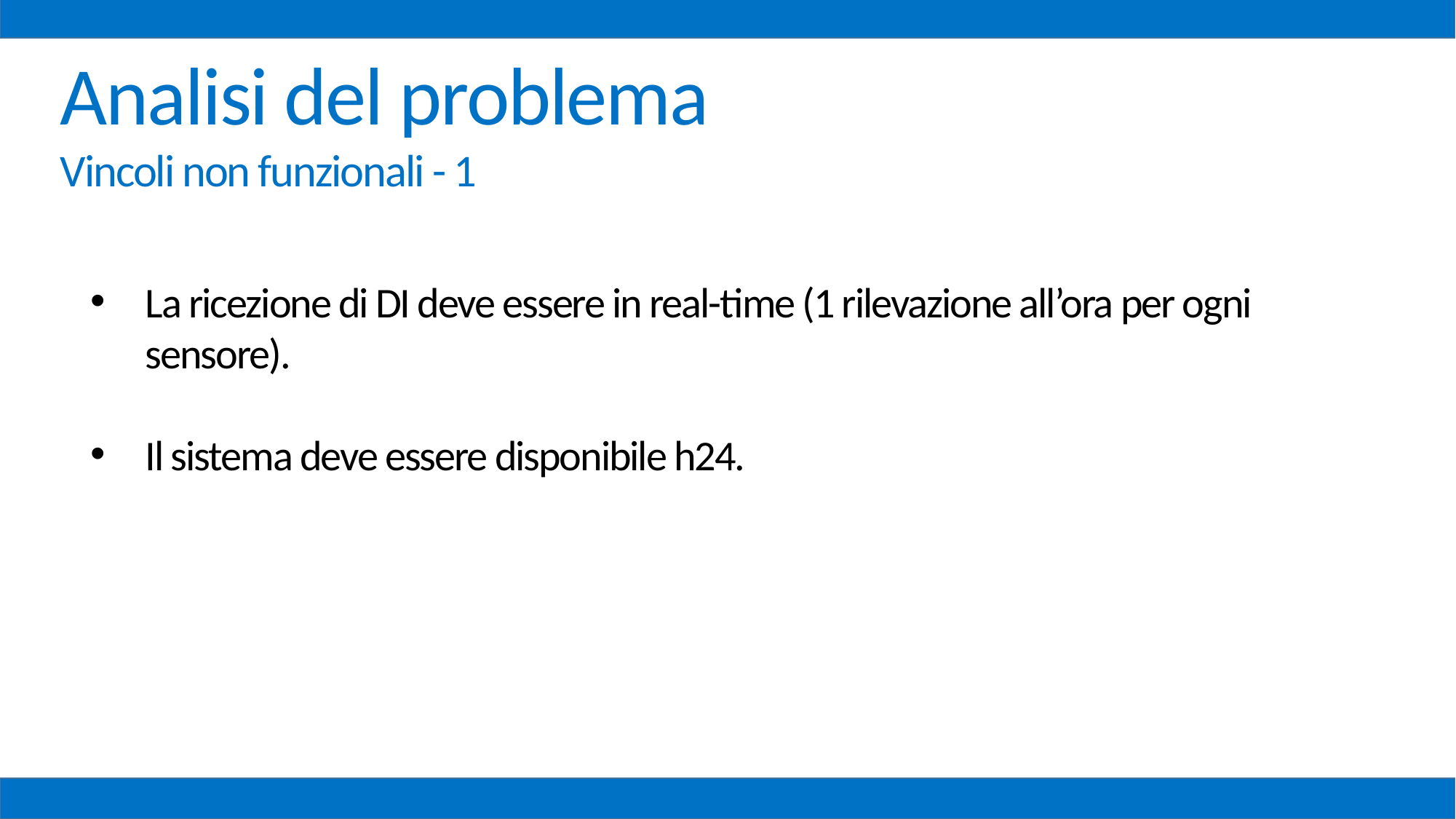

Analisi del problema
Vincoli non funzionali - 1
La ricezione di DI deve essere in real-time (1 rilevazione all’ora per ogni sensore).

Il sistema deve essere disponibile h24.